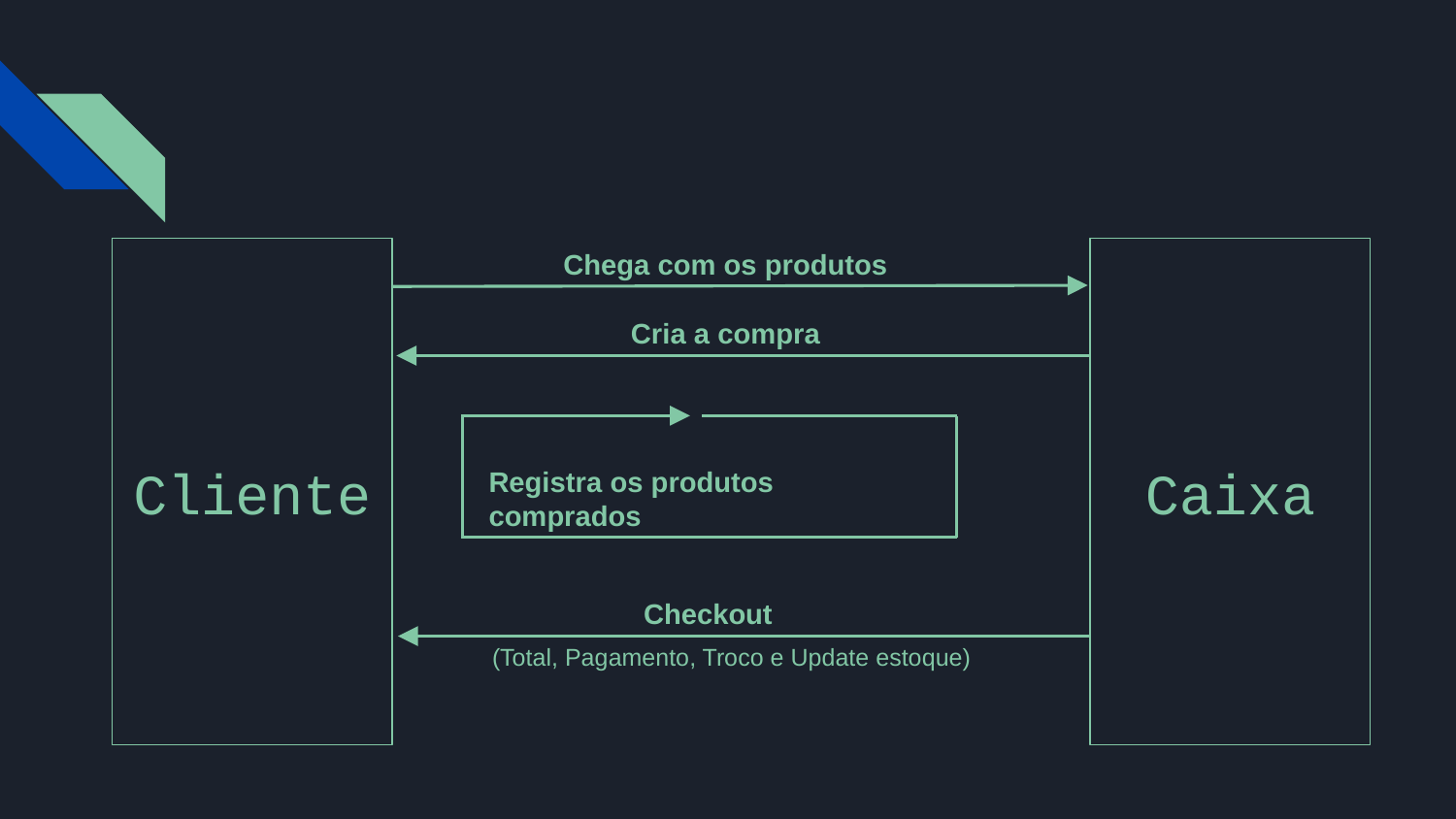

Chega com os produtos
Cliente
Caixa
Cria a compra
Registra os produtos comprados
Checkout
(Total, Pagamento, Troco e Update estoque)